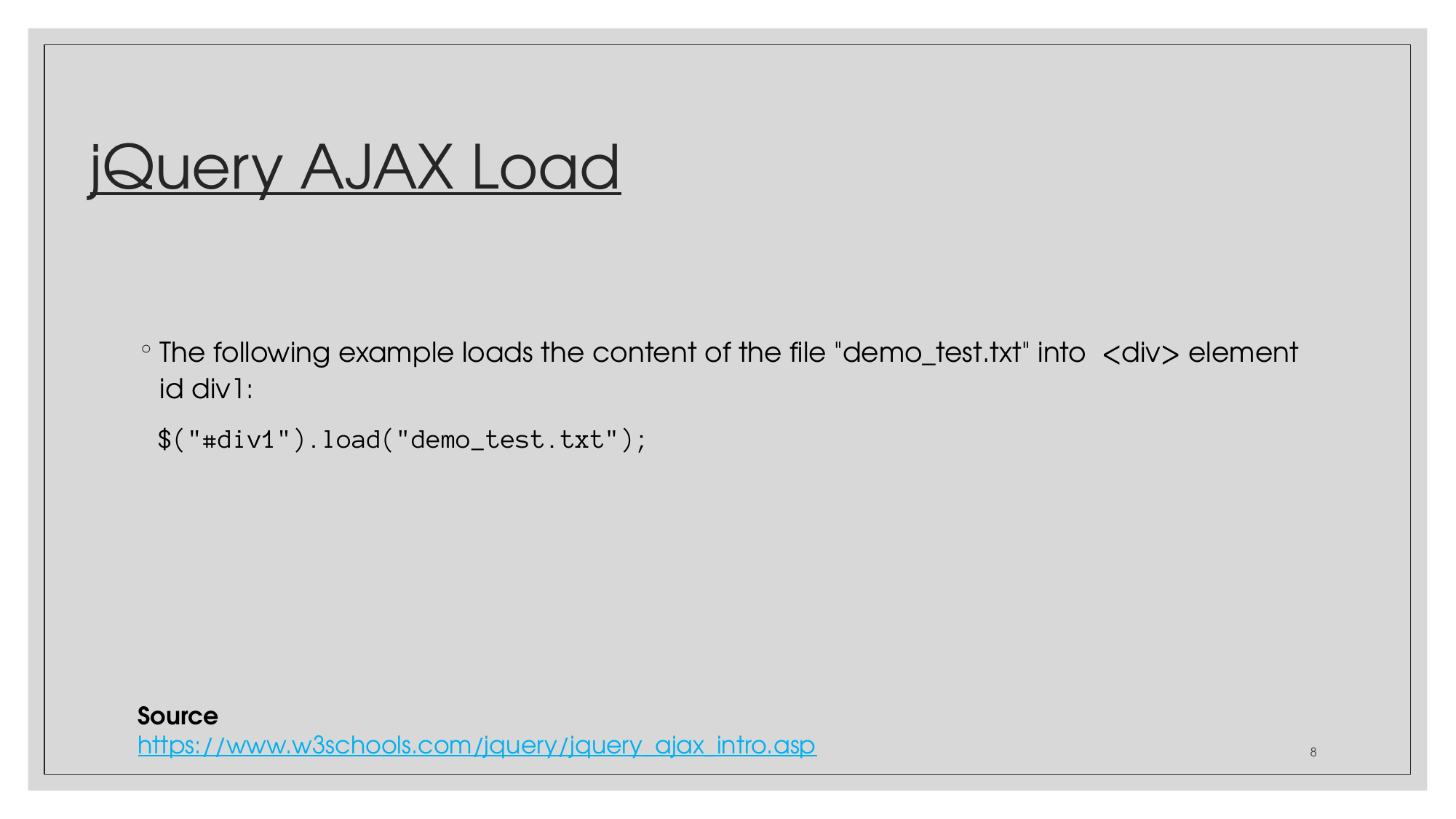

# jQuery AJAX Load
The following example loads the content of the file "demo_test.txt" into  <div> element id div1:
$("#div1").load("demo_test.txt");
Source
https://www.w3schools.com/jquery/jquery_ajax_intro.asp
8